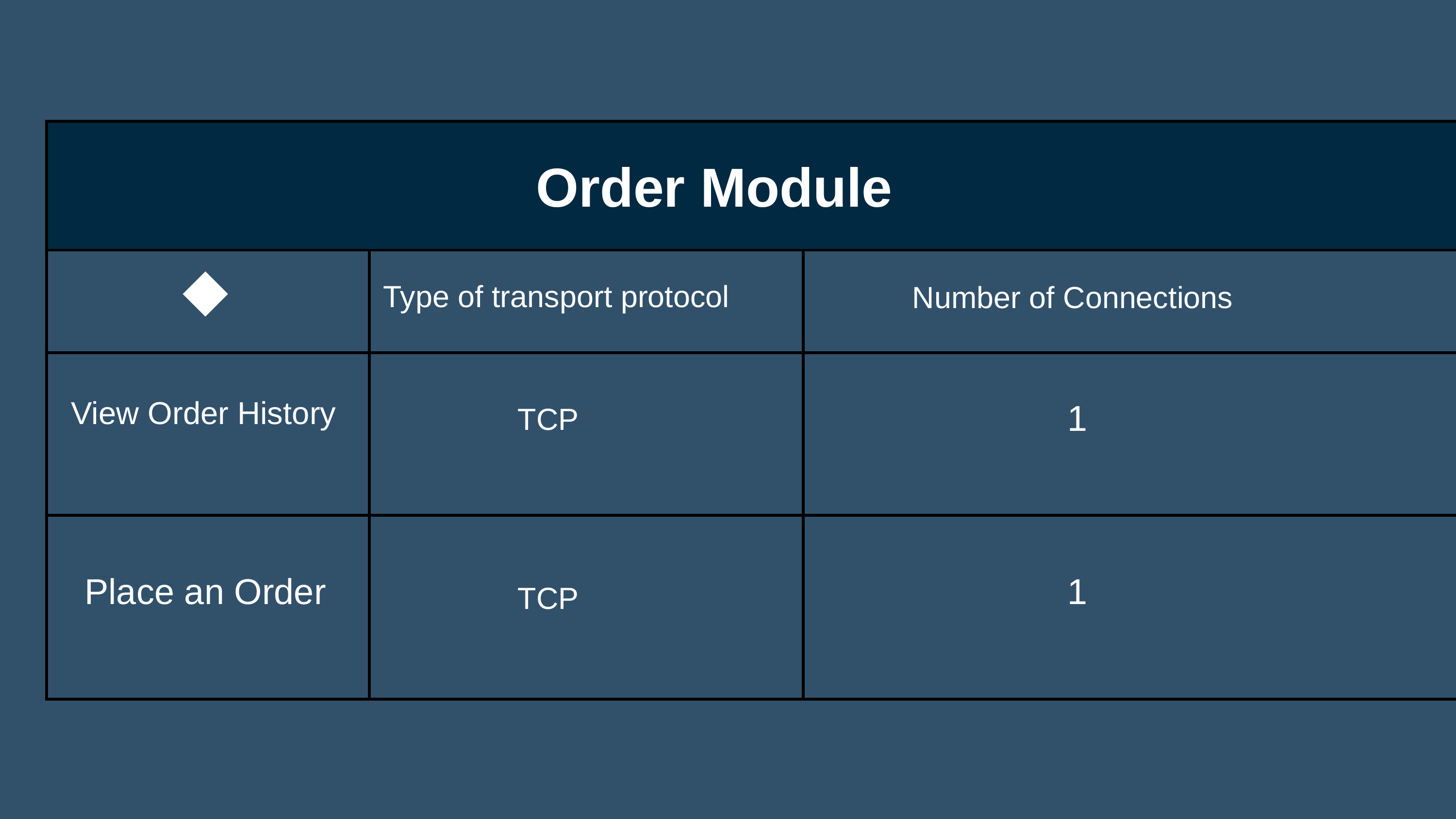

|  |  |  |
| --- | --- | --- |
|  |  |  |
|  |  |  |
|  |  |  |
Order Module
Type of transport protocol
Number of Connections

TCP

View Order History
1

TCP

Place an Order

1